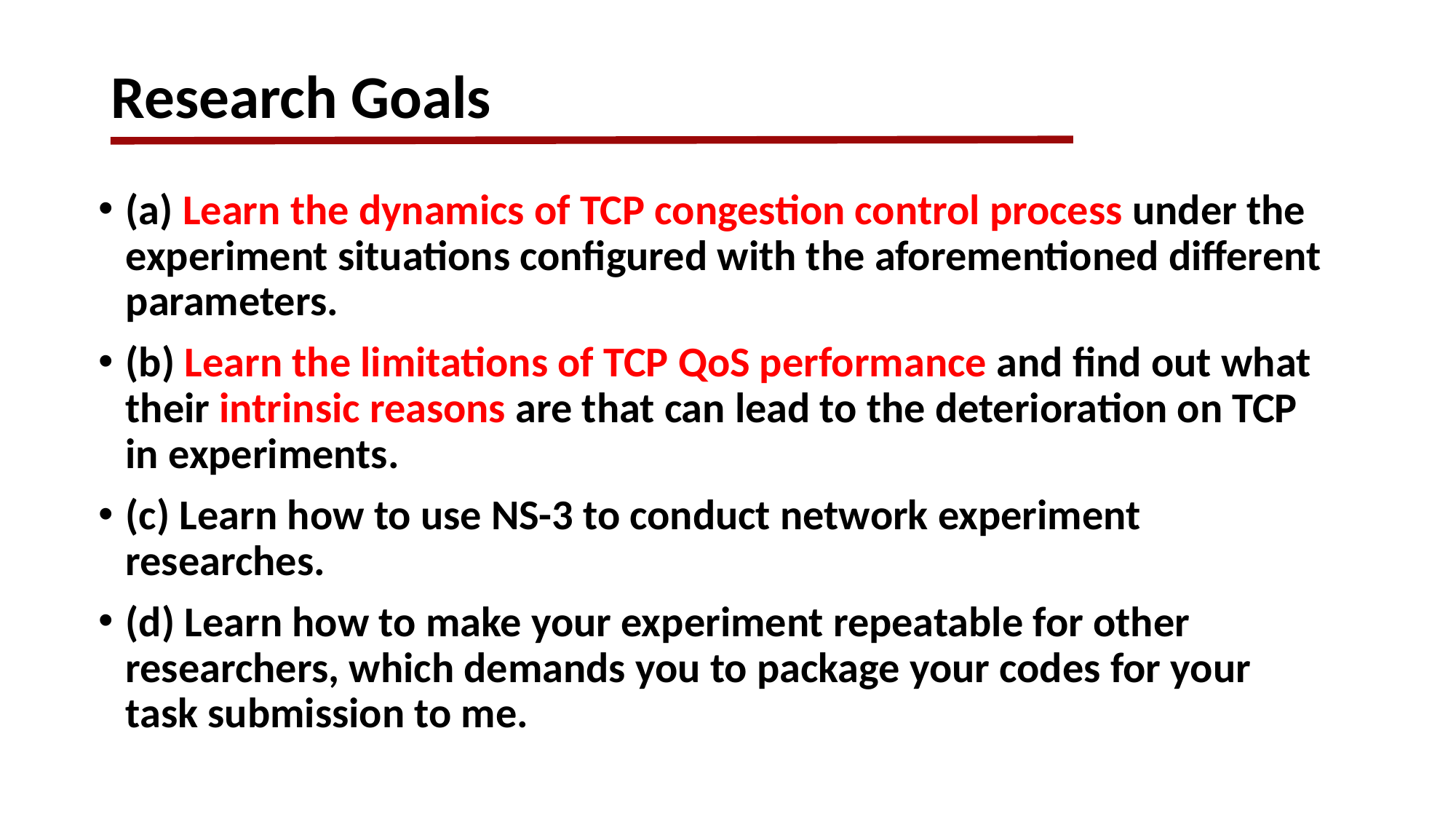

# Research Goals
(a) Learn the dynamics of TCP congestion control process under the experiment situations configured with the aforementioned different parameters.
(b) Learn the limitations of TCP QoS performance and find out what their intrinsic reasons are that can lead to the deterioration on TCP in experiments.
(c) Learn how to use NS-3 to conduct network experiment researches.
(d) Learn how to make your experiment repeatable for other researchers, which demands you to package your codes for your task submission to me.